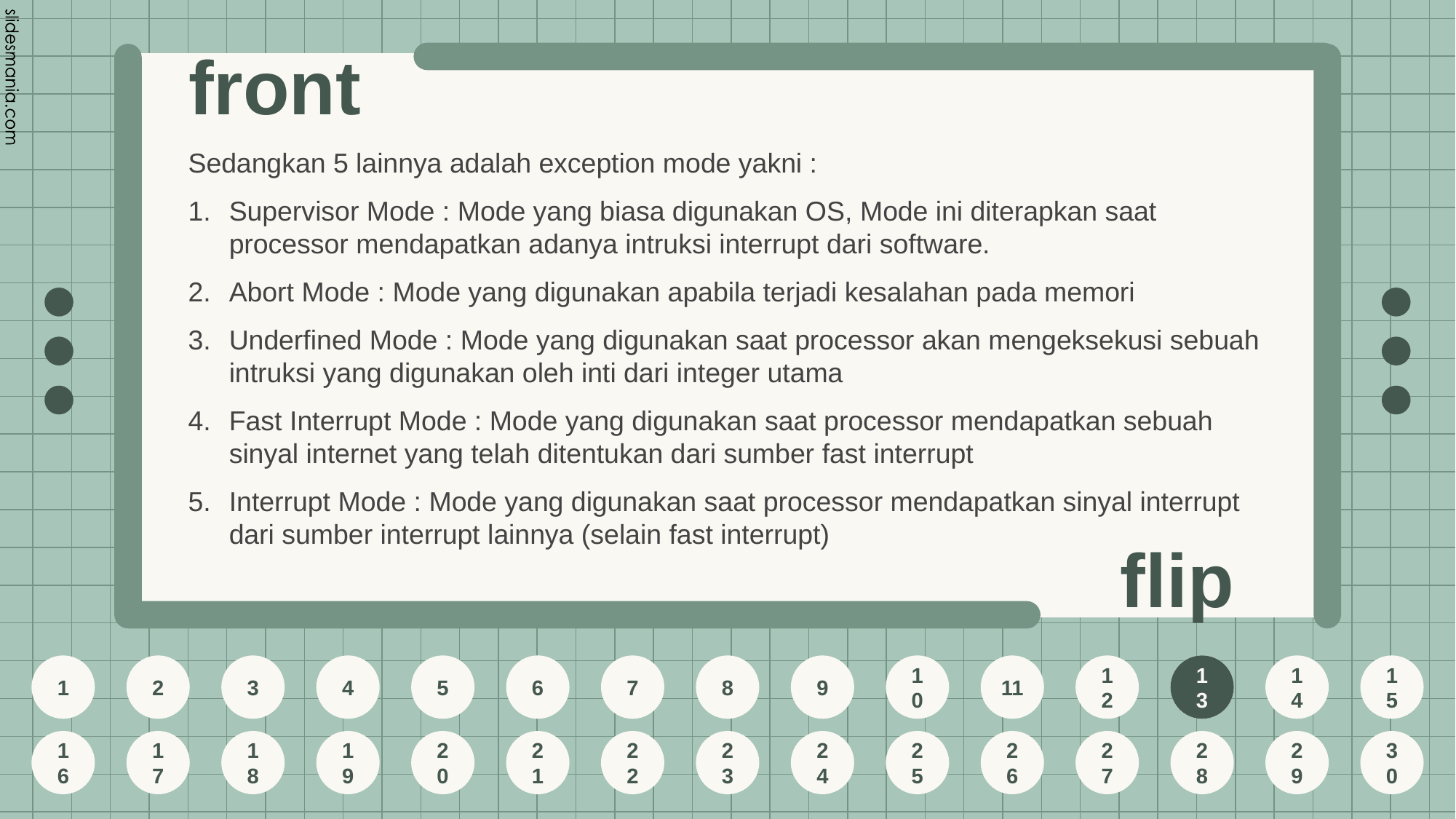

Sedangkan 5 lainnya adalah exception mode yakni :
Supervisor Mode : Mode yang biasa digunakan OS, Mode ini diterapkan saat processor mendapatkan adanya intruksi interrupt dari software.
Abort Mode : Mode yang digunakan apabila terjadi kesalahan pada memori
Underfined Mode : Mode yang digunakan saat processor akan mengeksekusi sebuah intruksi yang digunakan oleh inti dari integer utama
Fast Interrupt Mode : Mode yang digunakan saat processor mendapatkan sebuah sinyal internet yang telah ditentukan dari sumber fast interrupt
Interrupt Mode : Mode yang digunakan saat processor mendapatkan sinyal interrupt dari sumber interrupt lainnya (selain fast interrupt)

13